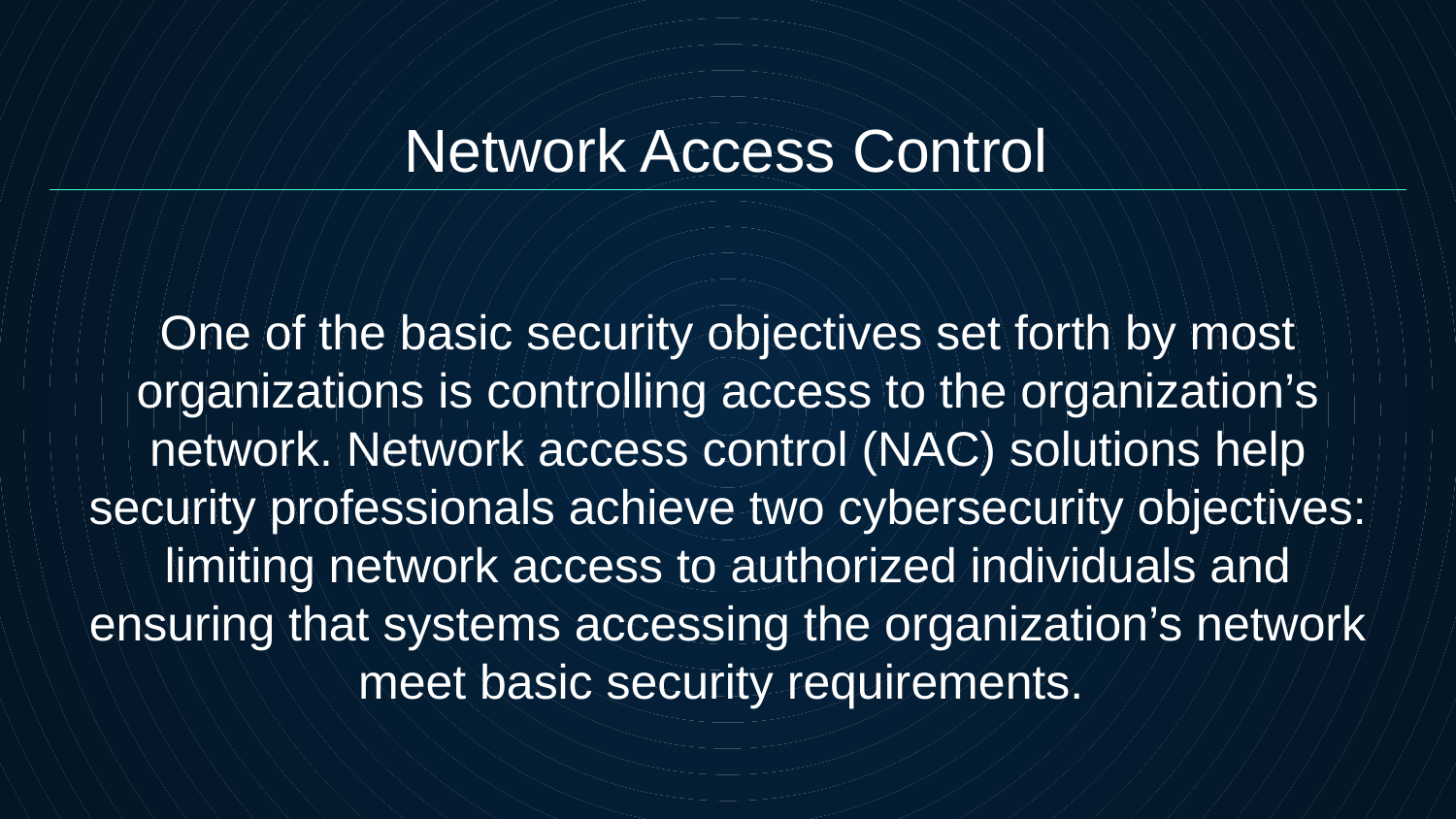

Network Access Control
One of the basic security objectives set forth by most organizations is controlling access to the organization’s network. Network access control (NAC) solutions help security professionals achieve two cybersecurity objectives: limiting network access to authorized individuals and ensuring that systems accessing the organization’s network meet basic security requirements.